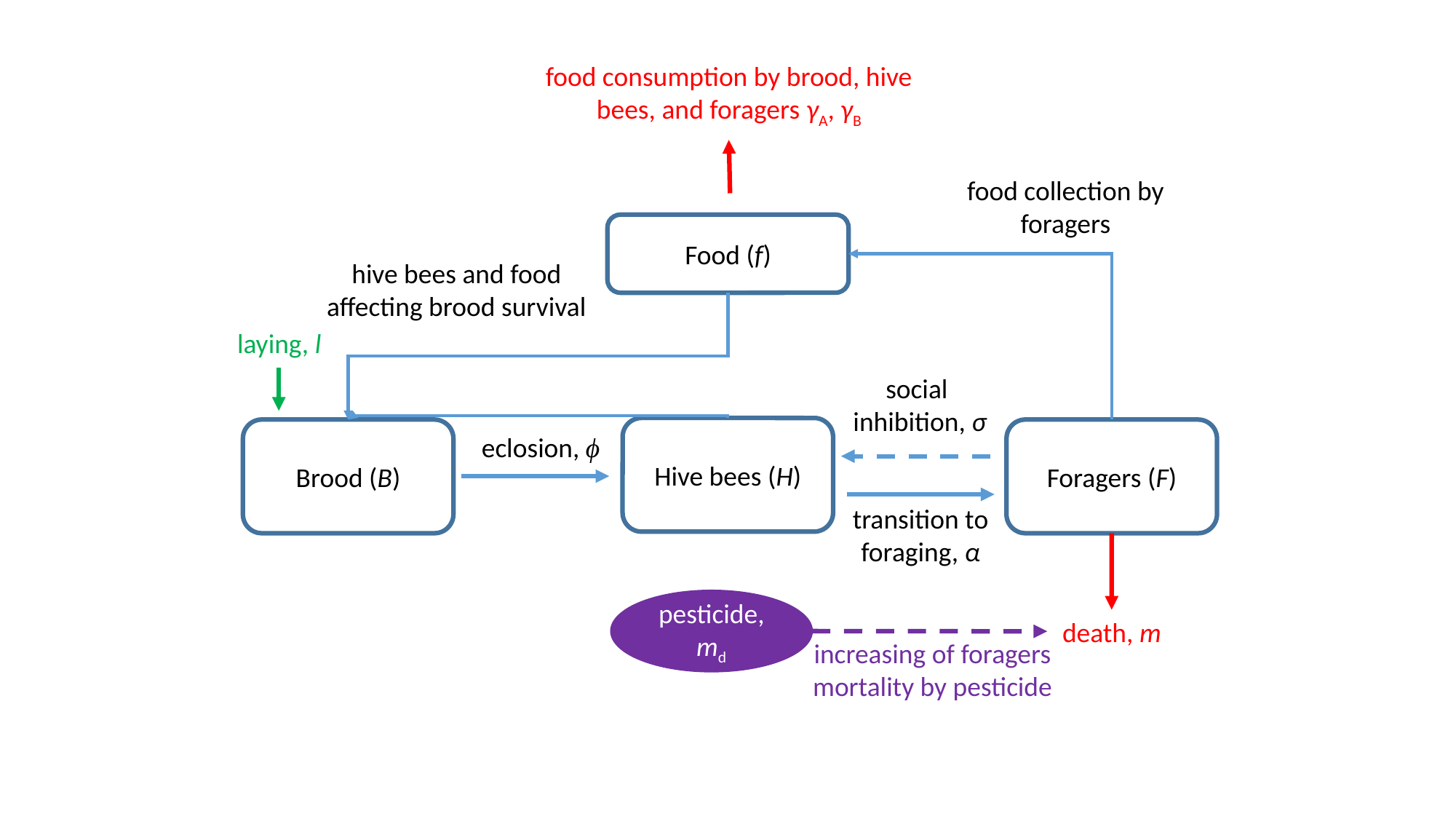

food consumption by brood, hive bees, and foragers γA, γB
food collection by foragers
Food (f)
hive bees and food affecting brood survival
laying, l
social
inhibition, σ
Hive bees (H)
Brood (B)
Foragers (F)
eclosion, ϕ
transition to foraging, α
pesticide, md
death, m
increasing of foragers mortality by pesticide